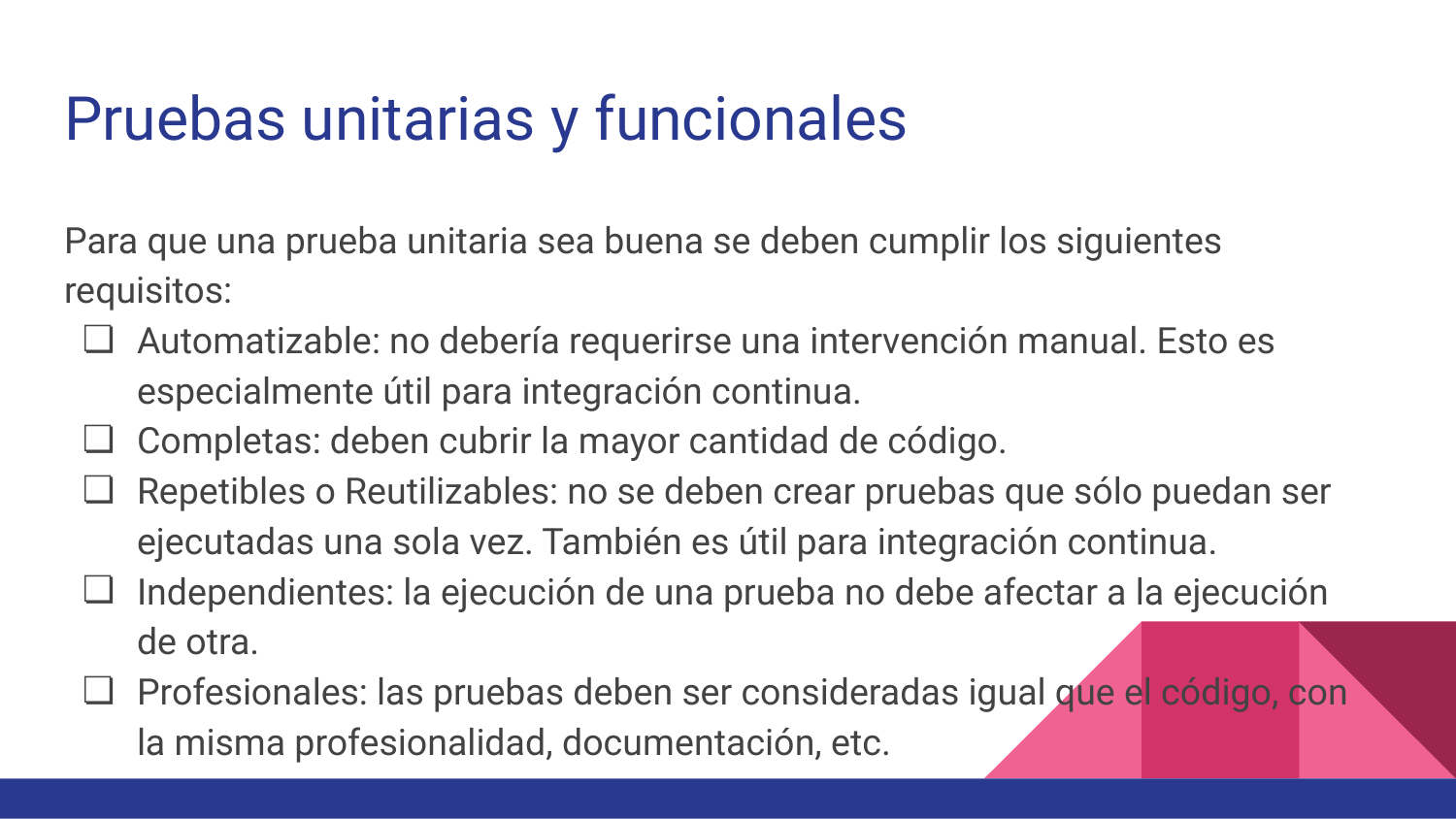

# Pruebas unitarias y funcionales

Para que una prueba unitaria sea buena se deben cumplir los siguientes
requisitos:
Automatizable: no debería requerirse una intervención manual. Esto es
especialmente útil para integración continua.
Completas: deben cubrir la mayor cantidad de código.
Repetibles o Reutilizables: no se deben crear pruebas que sólo puedan ser
ejecutadas una sola vez. También es útil para integración continua.
Independientes: la ejecución de una prueba no debe afectar a la ejecución
de otra.
Profesionales: las pruebas deben ser consideradas igual que el código, con
la misma profesionalidad, documentación, etc.